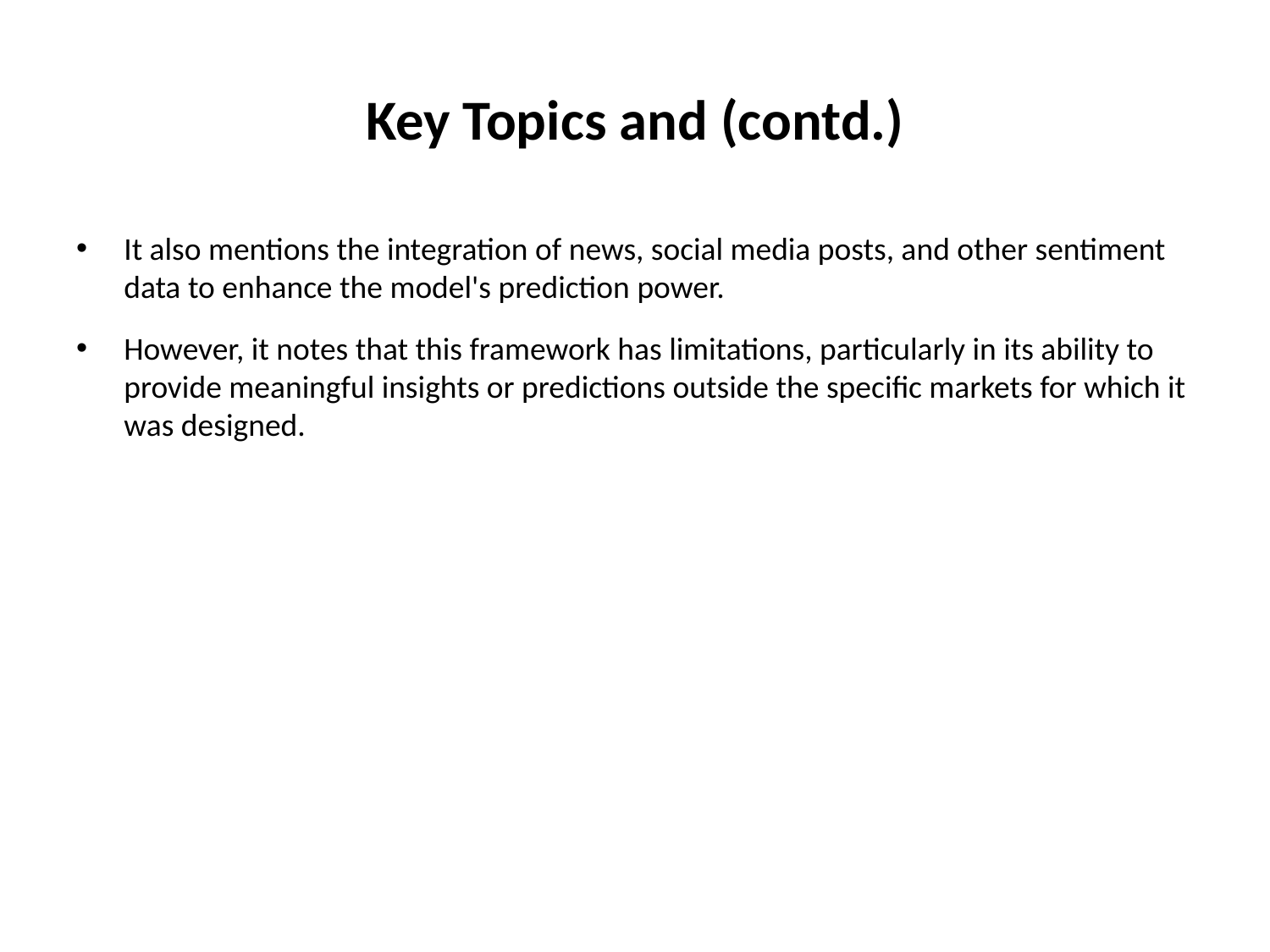

# Key Topics and (contd.)
It also mentions the integration of news, social media posts, and other sentiment data to enhance the model's prediction power.
However, it notes that this framework has limitations, particularly in its ability to provide meaningful insights or predictions outside the specific markets for which it was designed.